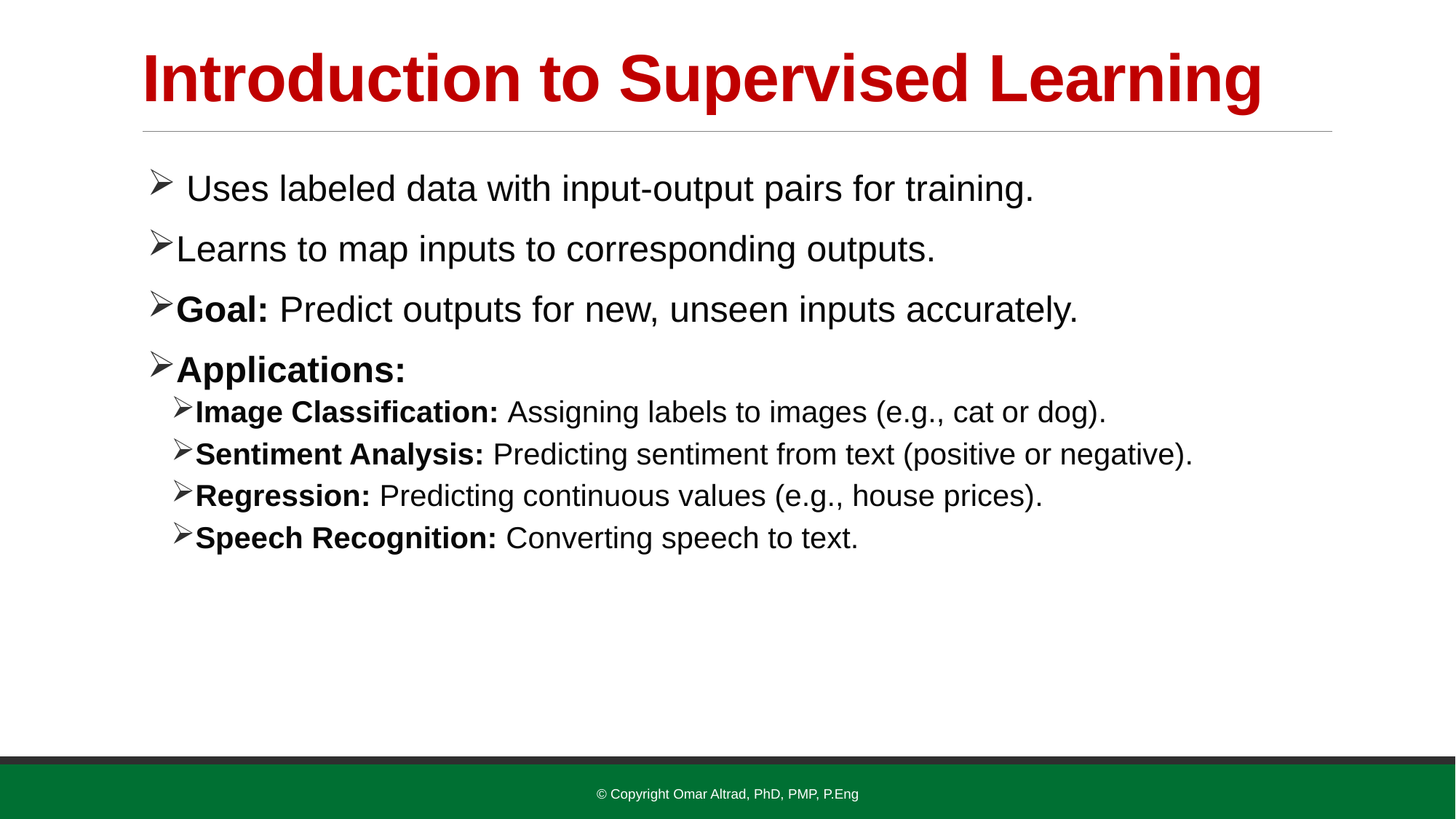

# Introduction to Supervised Learning
 Uses labeled data with input-output pairs for training.
Learns to map inputs to corresponding outputs.
Goal: Predict outputs for new, unseen inputs accurately.
Applications:
Image Classification: Assigning labels to images (e.g., cat or dog).
Sentiment Analysis: Predicting sentiment from text (positive or negative).
Regression: Predicting continuous values (e.g., house prices).
Speech Recognition: Converting speech to text.
© Copyright Omar Altrad, PhD, PMP, P.Eng